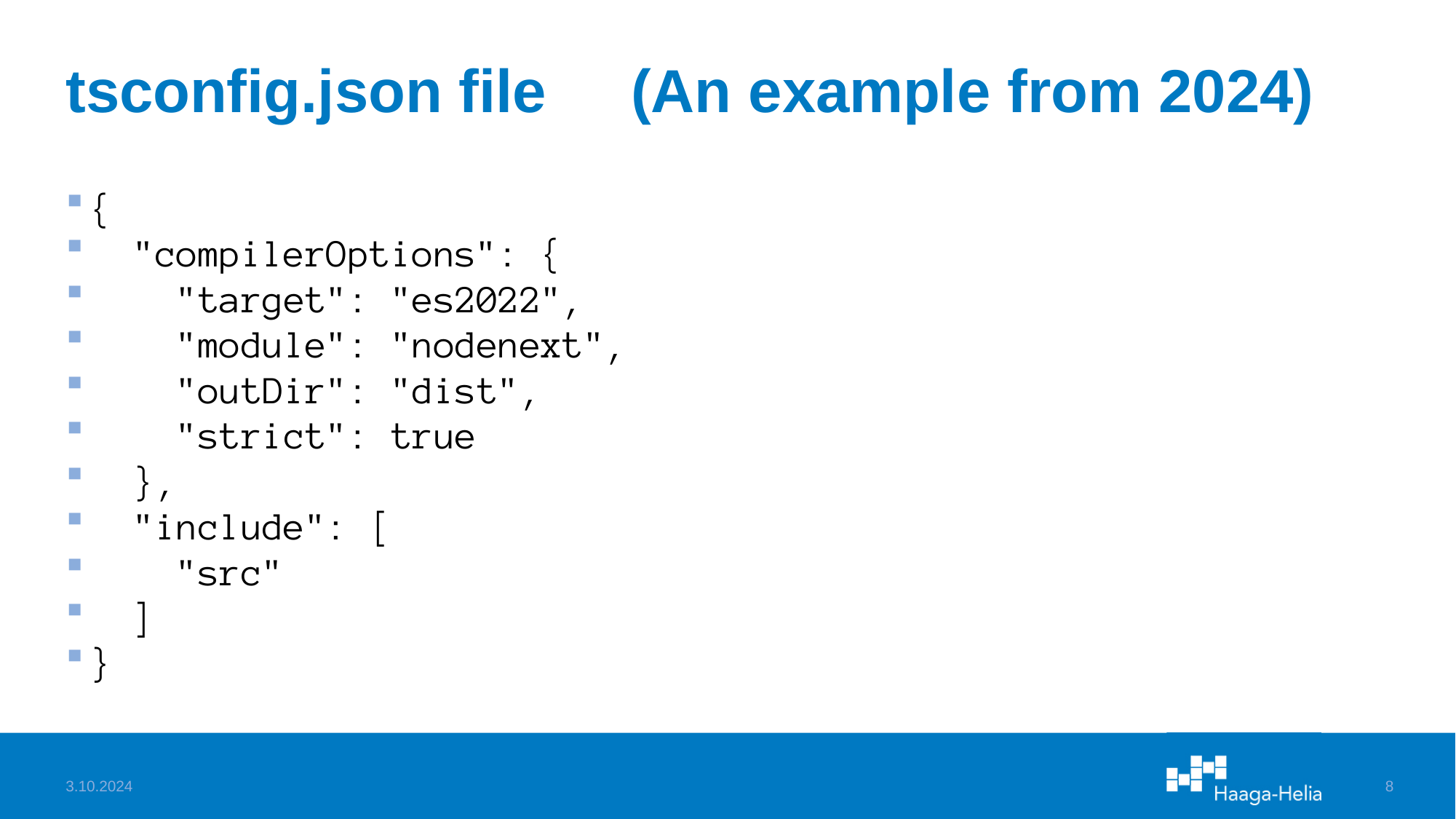

# tsconfig.json file     (An example from 2024)
{
  "compilerOptions": {
    "target": "es2022",
    "module": "nodenext",
    "outDir": "dist",
    "strict": true
  },
  "include": [
    "src"
  ]
}
3.10.2024

8